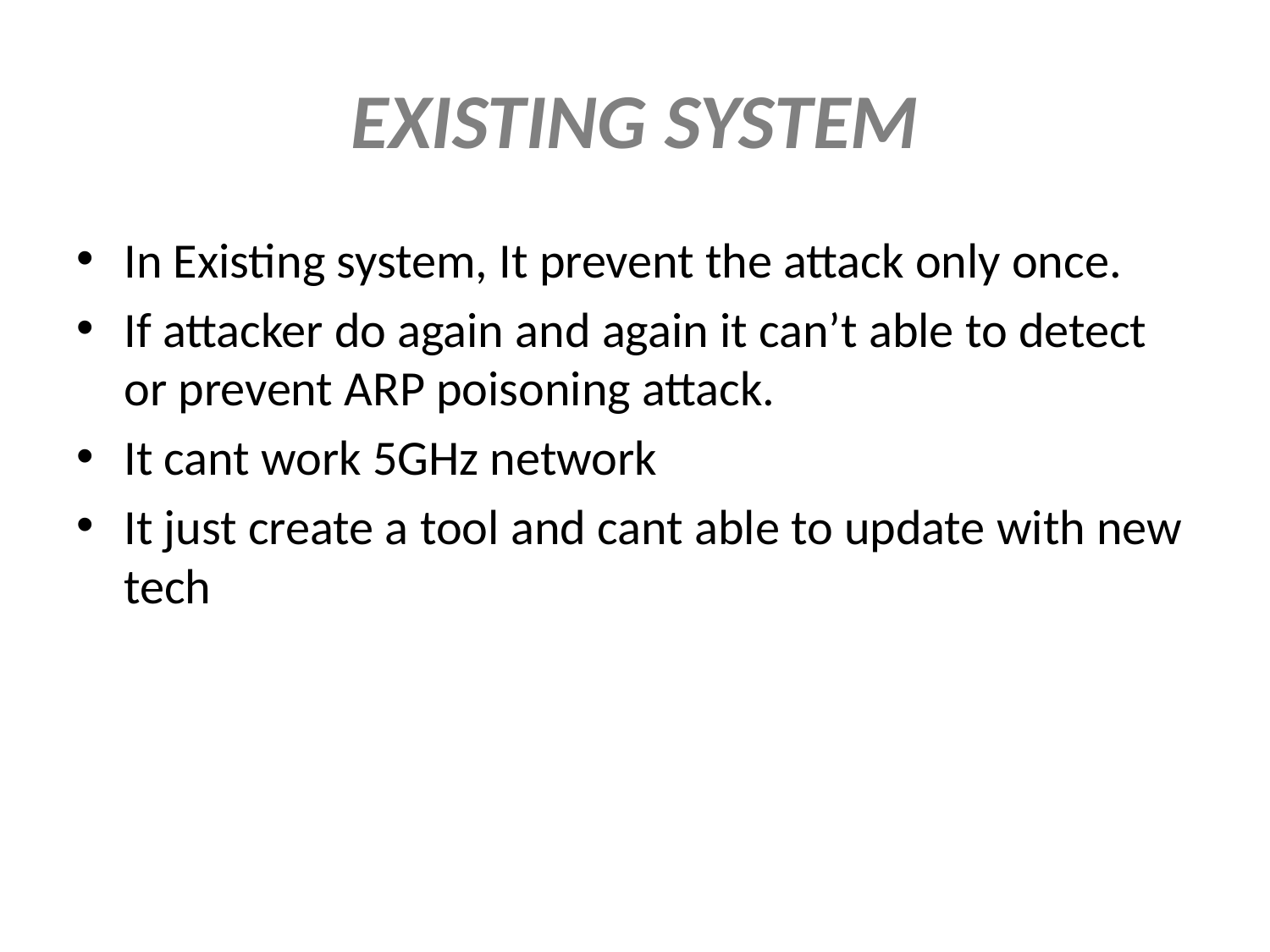

# EXISTING SYSTEM
In Existing system, It prevent the attack only once.
If attacker do again and again it can’t able to detect or prevent ARP poisoning attack.
It cant work 5GHz network
It just create a tool and cant able to update with new tech